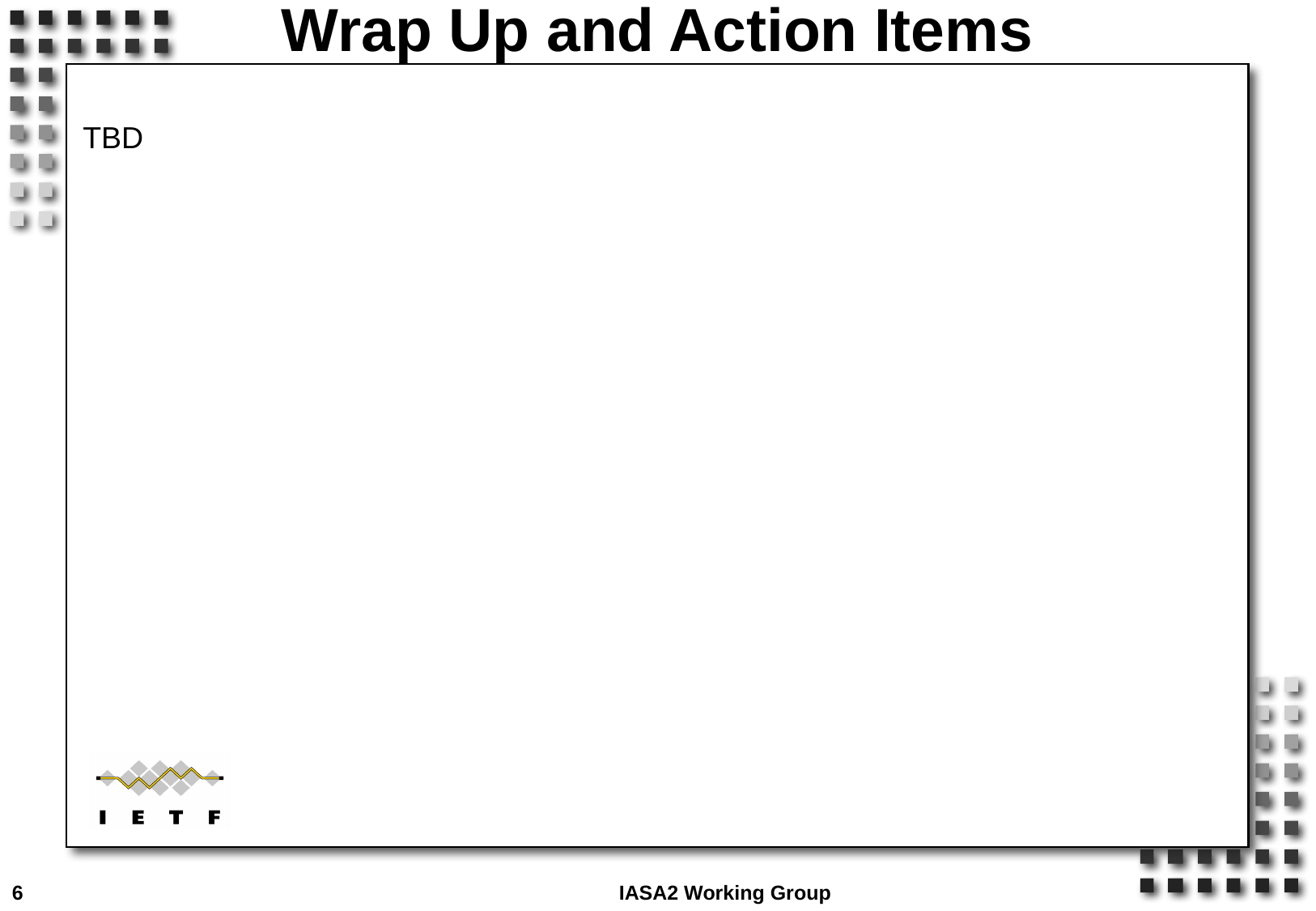

# Wrap Up and Action Items

TBD

6					IASA2 Working Group